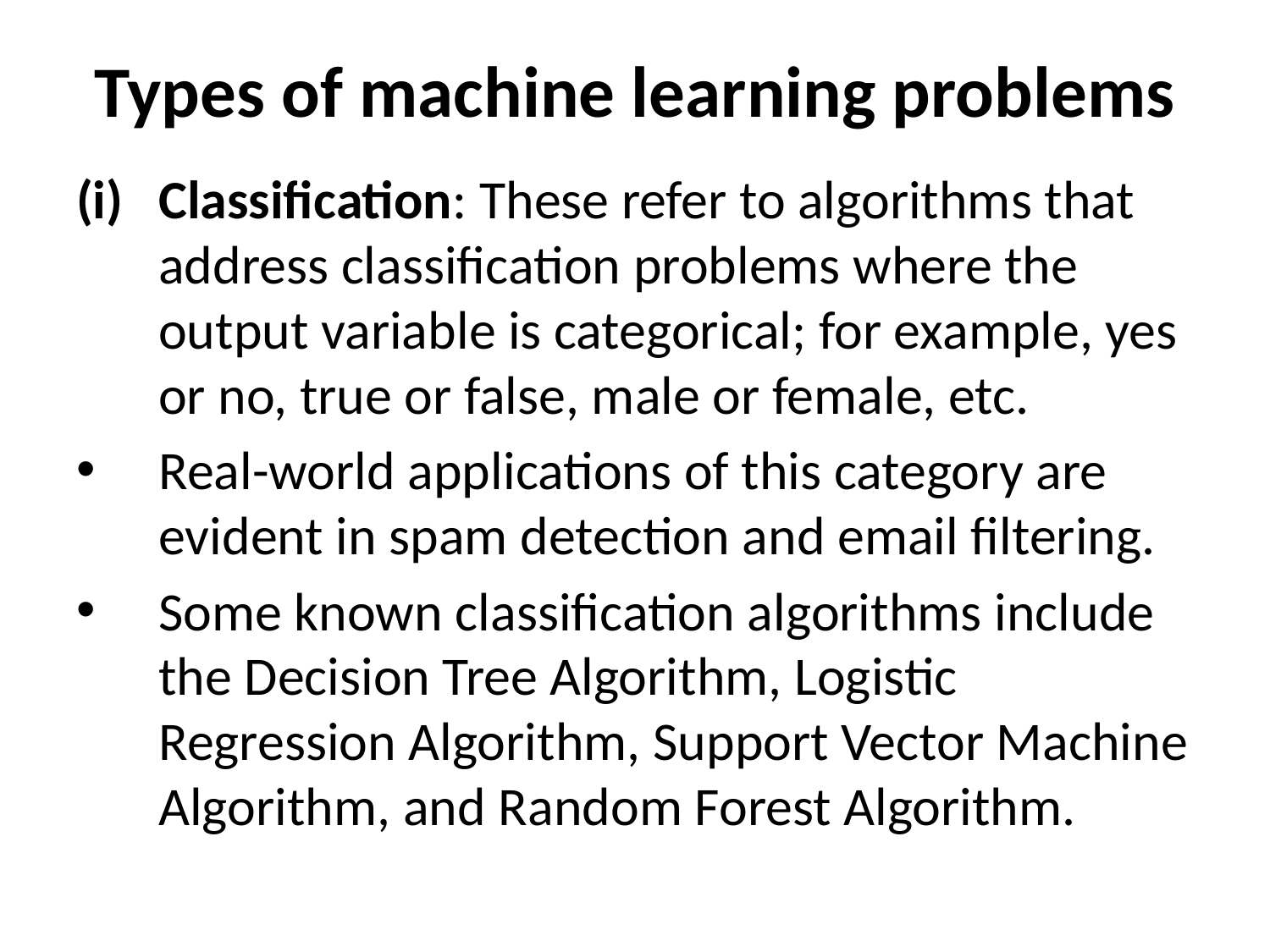

# Types of machine learning problems
Classification: These refer to algorithms that address classification problems where the output variable is categorical; for example, yes or no, true or false, male or female, etc.
Real-world applications of this category are evident in spam detection and email filtering.
Some known classification algorithms include the Decision Tree Algorithm, Logistic Regression Algorithm, Support Vector Machine Algorithm, and Random Forest Algorithm.